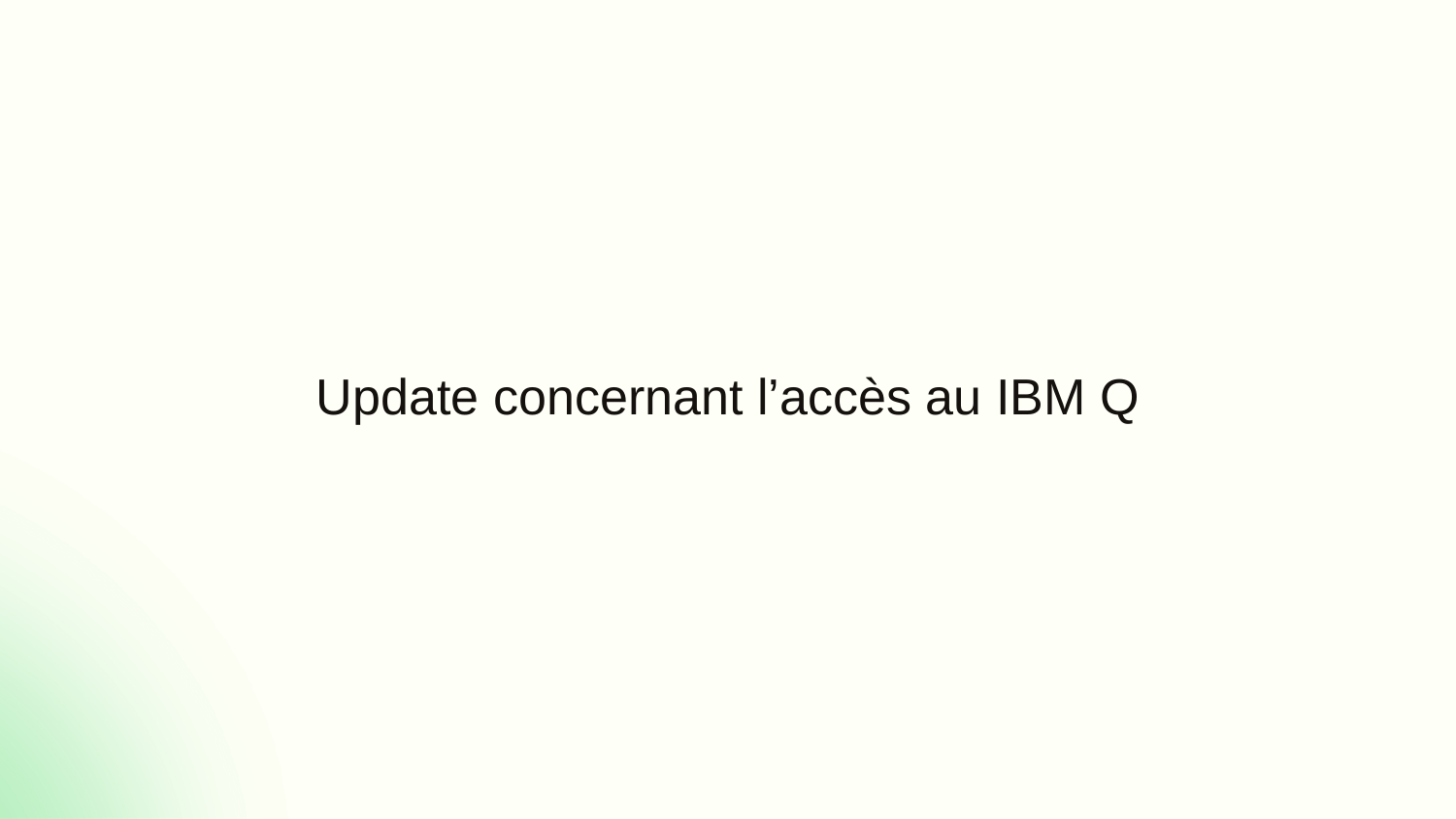

# Update concernant l’accès au IBM Q